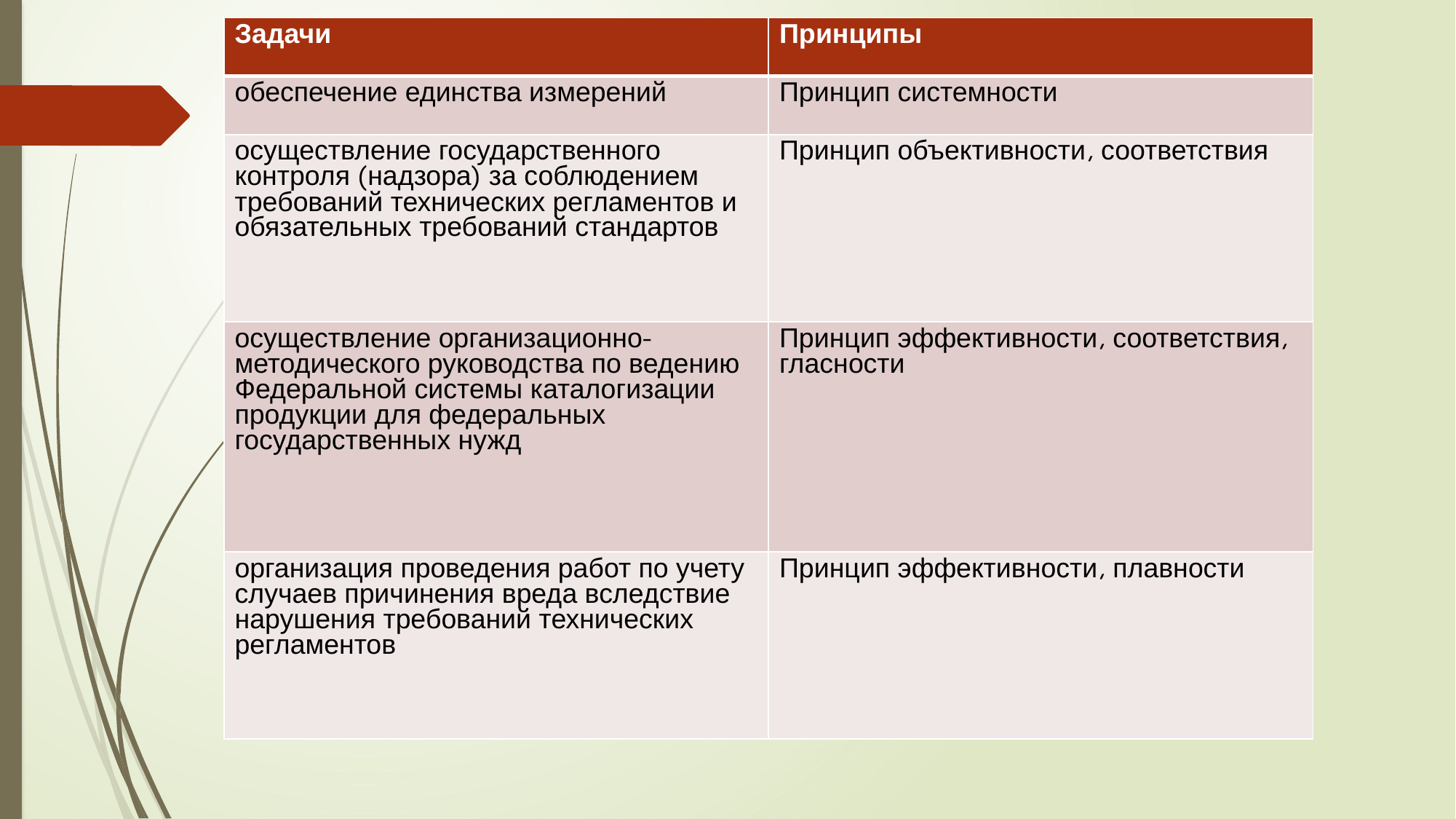

| Задачи | Принципы |
| --- | --- |
| обеспечение единства измерений | Принцип системности |
| осуществление государственного контроля (надзора) за соблюдением требований технических регламентов и обязательных требований стандартов | Принцип объективности, соответствия |
| осуществление организационно-методического руководства по ведению Федеральной системы каталогизации продукции для федеральных государственных нужд | Принцип эффективности, соответствия, гласности |
| организация проведения работ по учету случаев причинения вреда вследствие нарушения требований технических регламентов | Принцип эффективности, плавности |